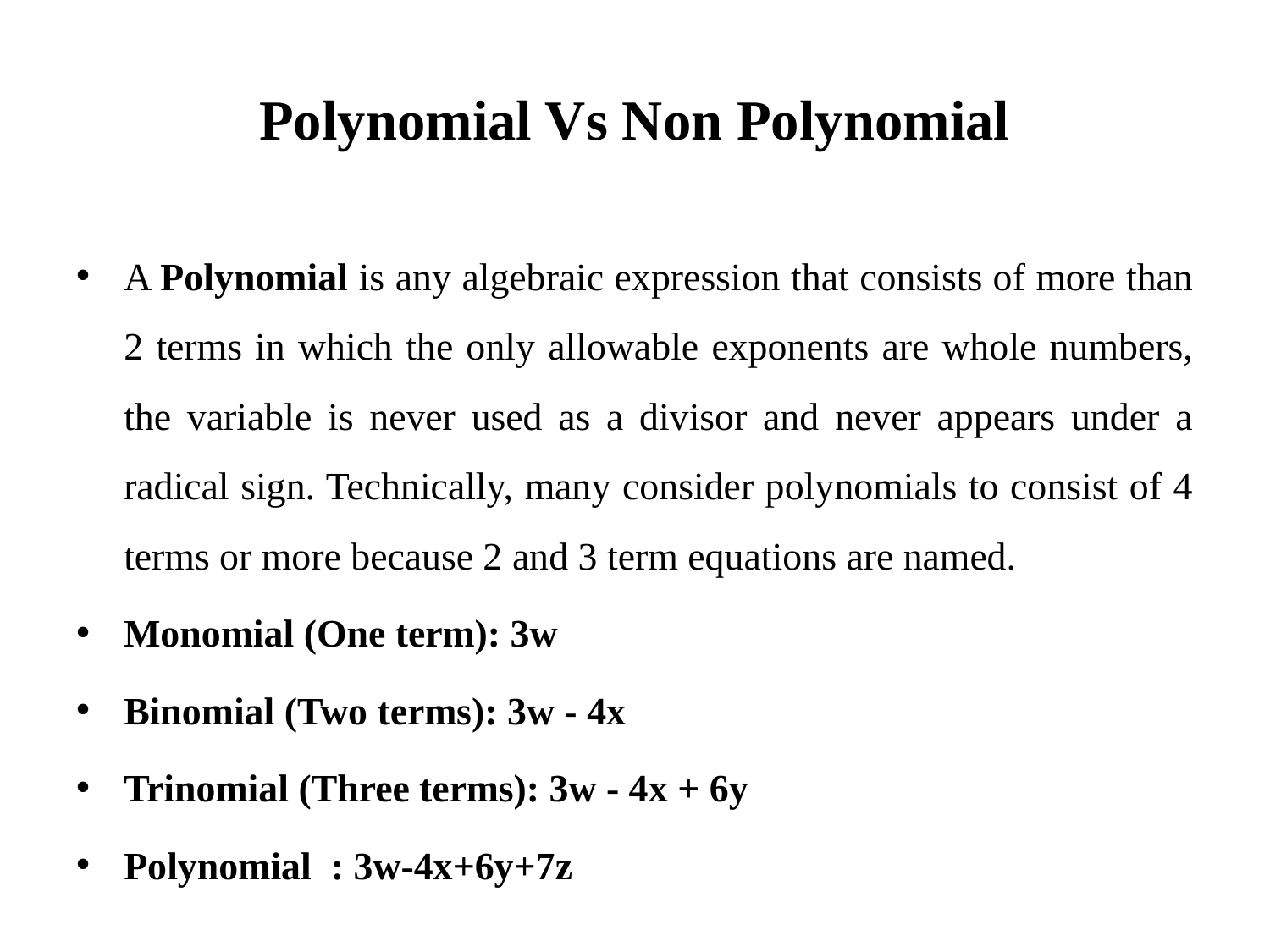

# Polynomial Vs Non Polynomial
A Polynomial is any algebraic expression that consists of more than 2 terms in which the only allowable exponents are whole numbers, the variable is never used as a divisor and never appears under a radical sign. Technically, many consider polynomials to consist of 4 terms or more because 2 and 3 term equations are named.
Monomial (One term): 3w
Binomial (Two terms): 3w - 4x
Trinomial (Three terms): 3w - 4x + 6y
Polynomial  : 3w-4x+6y+7z